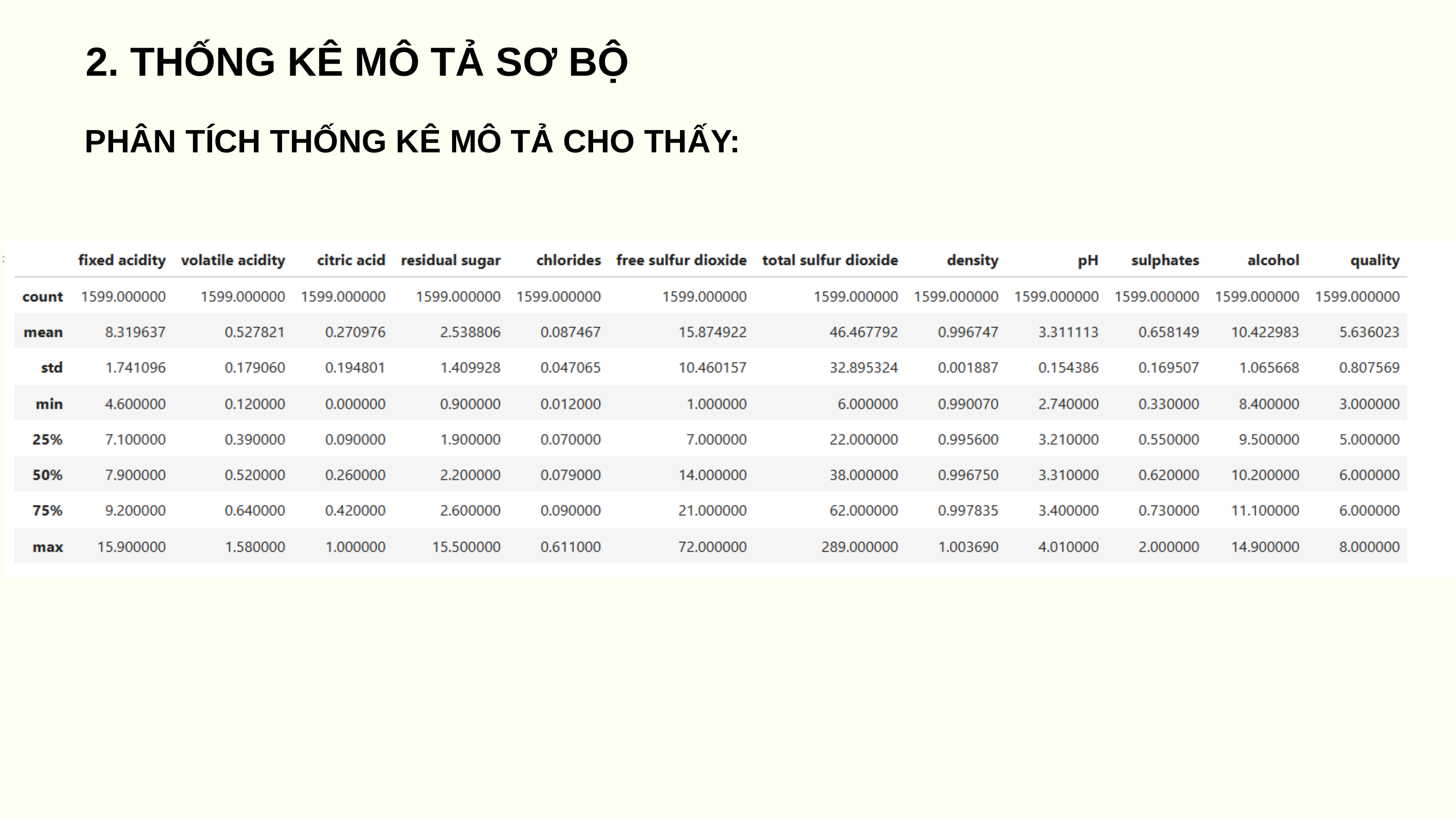

2. THỐNG KÊ MÔ TẢ SƠ BỘ
PHÂN TÍCH THỐNG KÊ MÔ TẢ CHO THẤY: